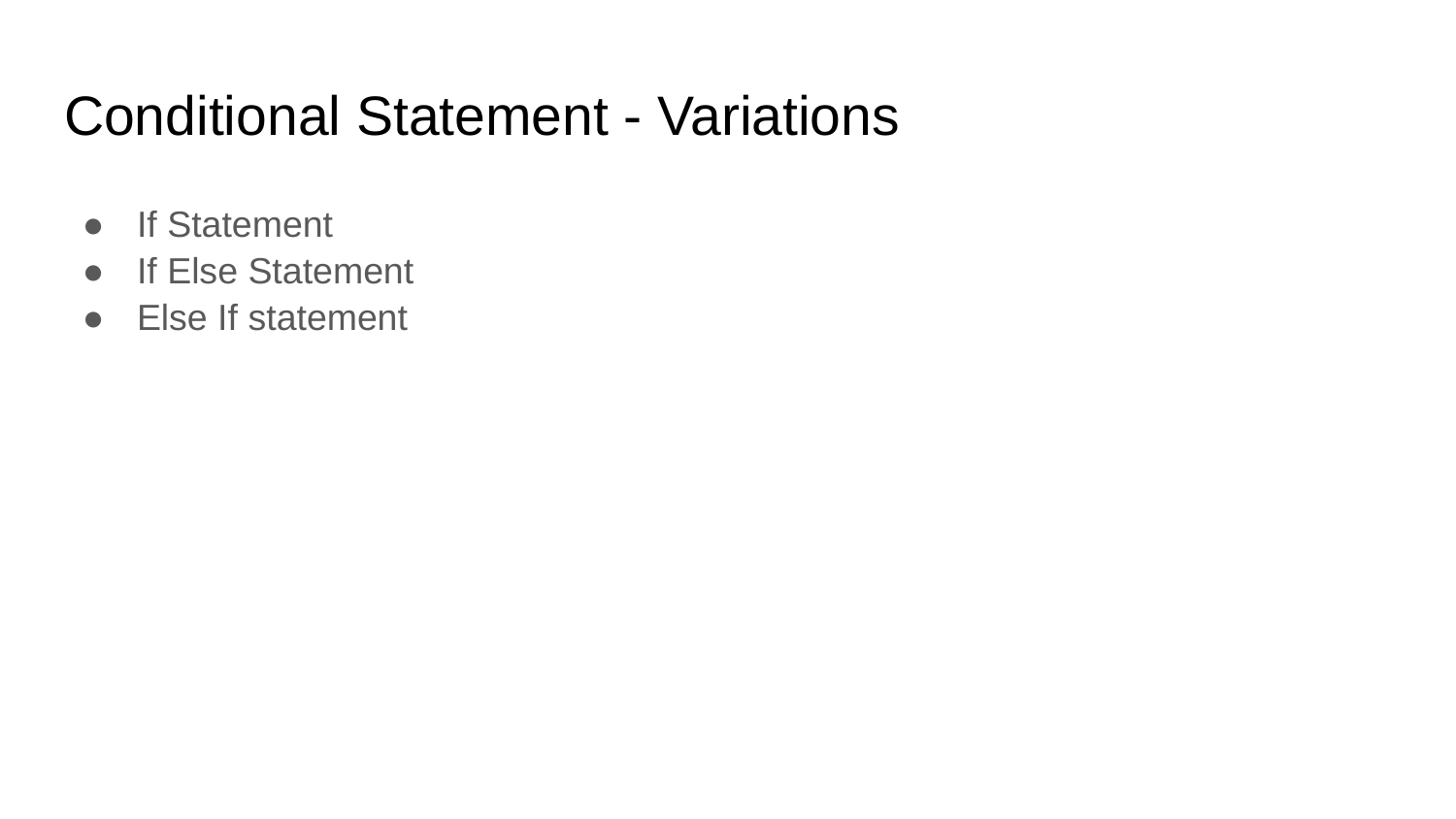

# Conditional Statement - Variations

If Statement
If Else Statement
Else If statement